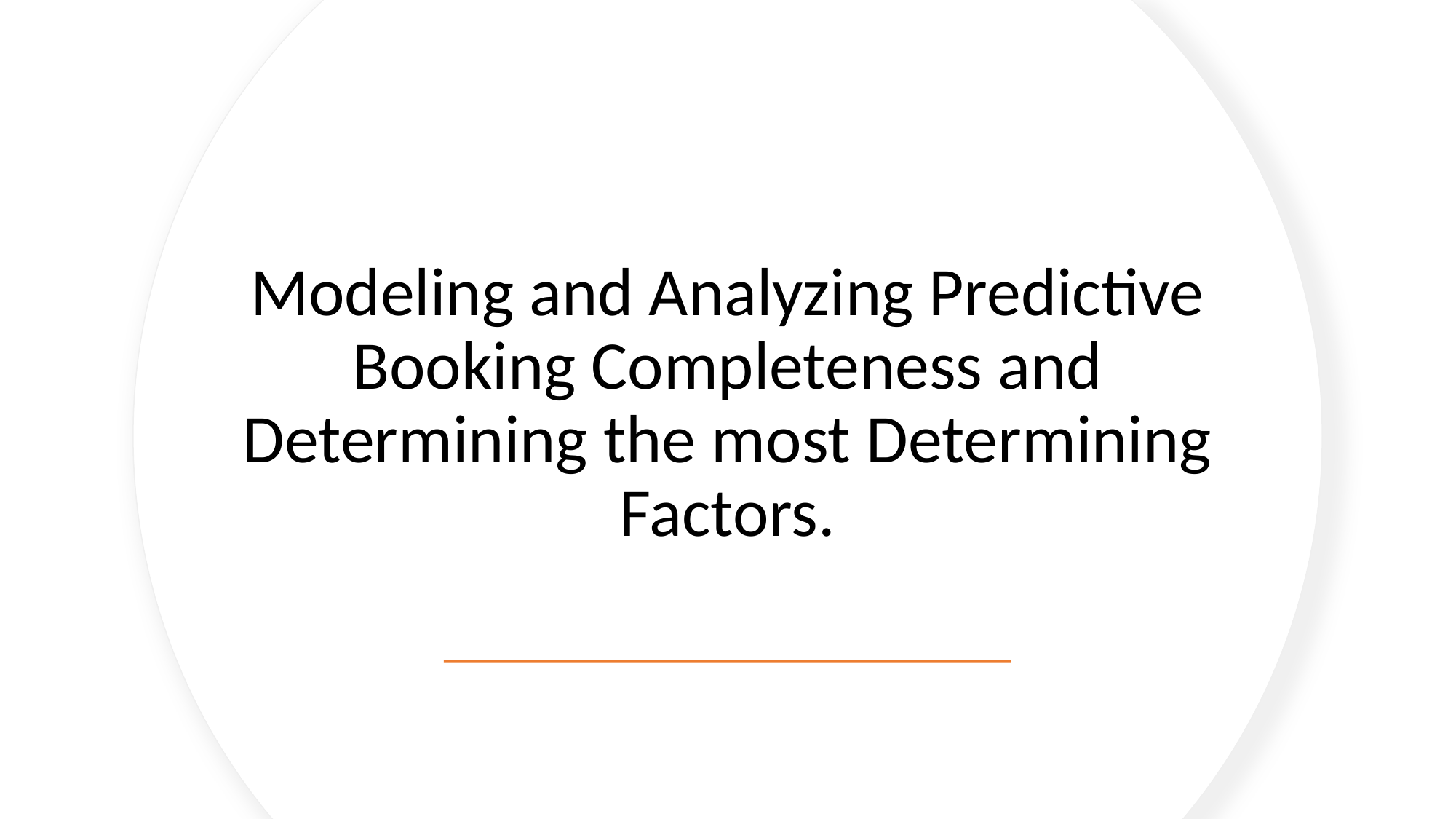

# Modeling and Analyzing Predictive Booking Completeness and Determining the most Determining Factors.